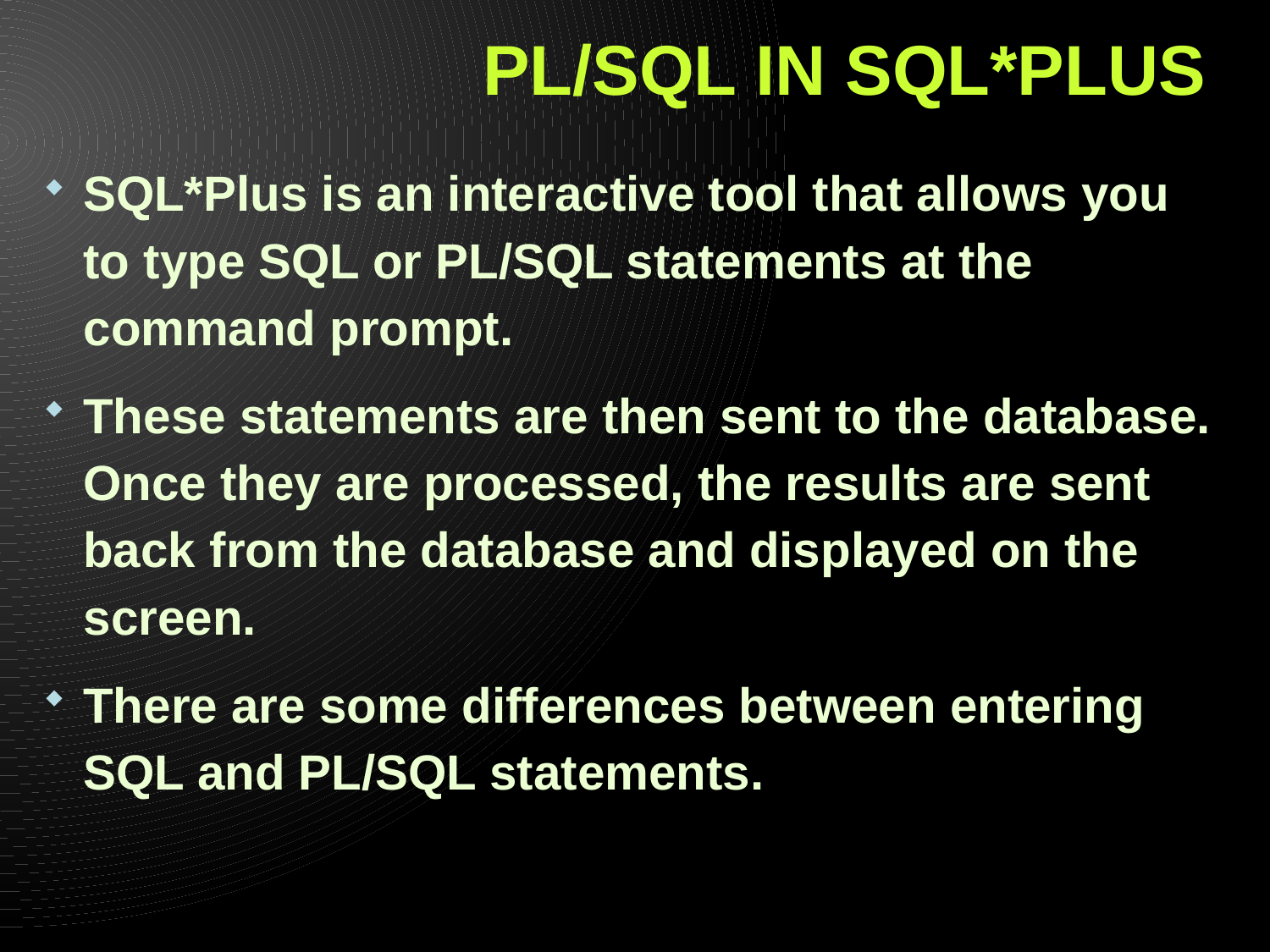

# PL/SQL IN SQL*PLUS
SQL*Plus is an interactive tool that allows you to type SQL or PL/SQL statements at the command prompt.
These statements are then sent to the database. Once they are processed, the results are sent back from the database and displayed on the screen.
There are some differences between entering SQL and PL/SQL statements.